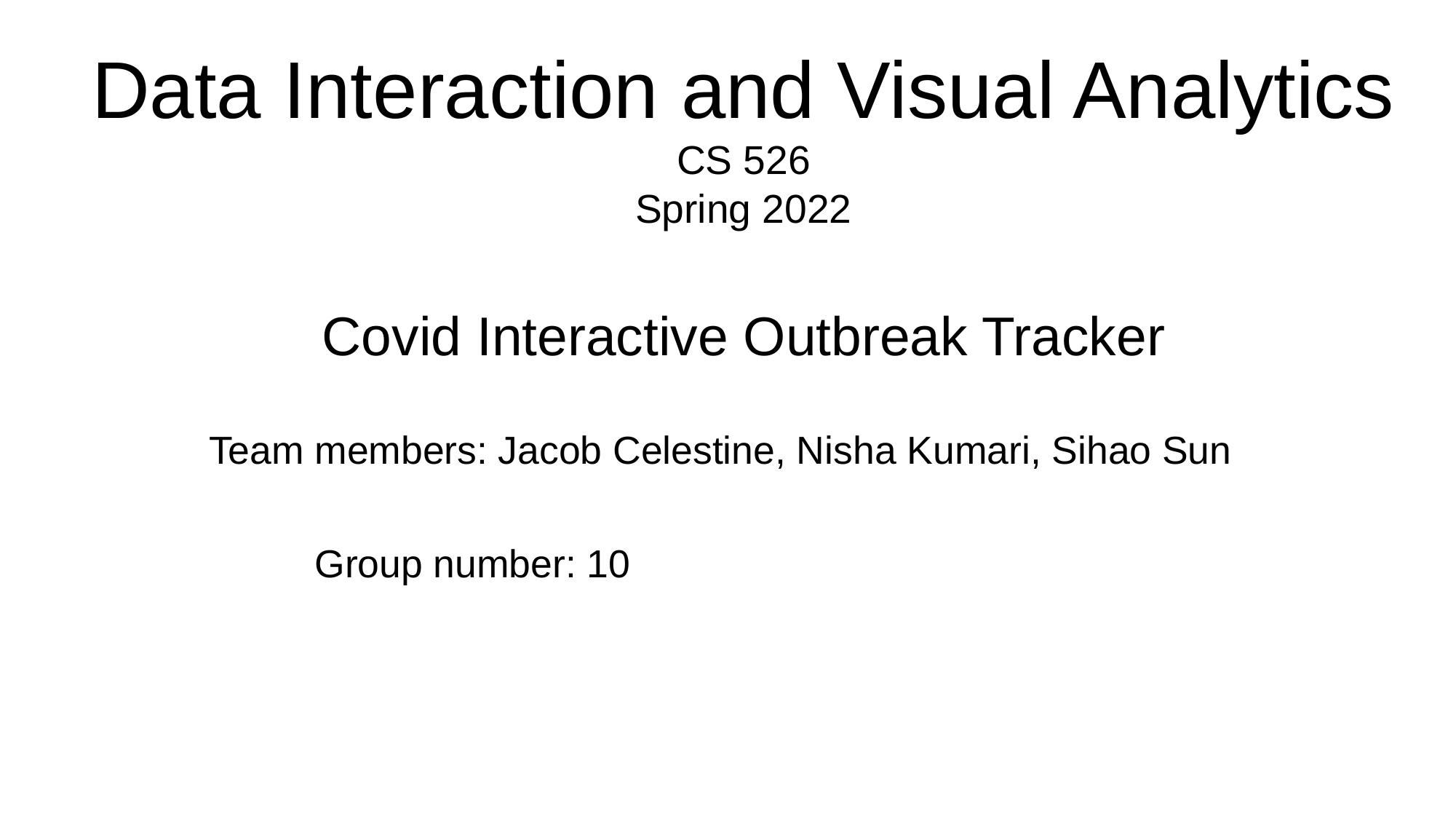

Data Interaction and Visual Analytics
CS 526
Spring 2022
Covid Interactive Outbreak Tracker
Team members: Jacob Celestine, Nisha Kumari, Sihao Sun

			Group number: 10